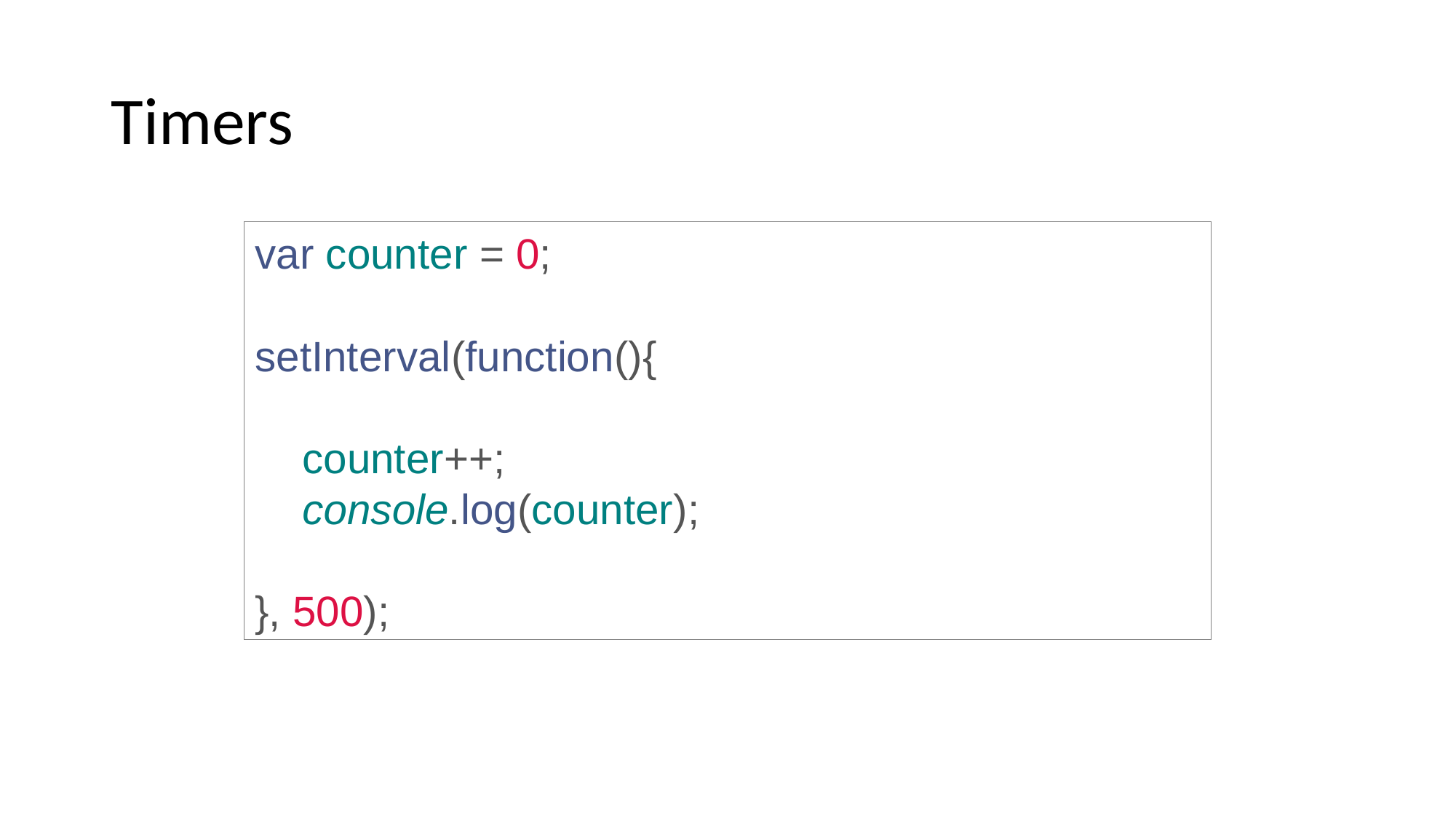

# Timers
var counter = 0;
setInterval(function(){
    counter++;
    console.log(counter);
}, 500);